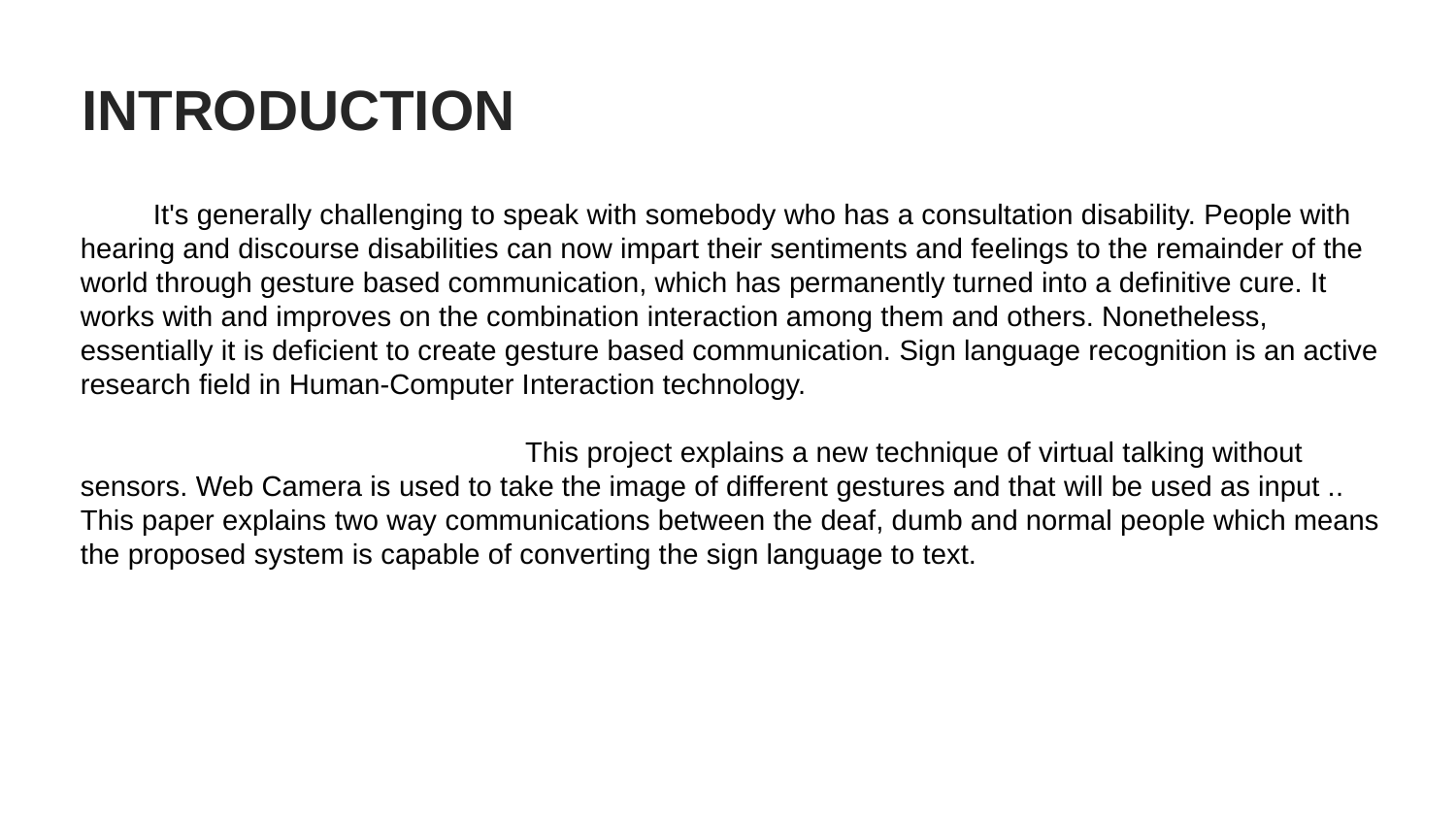

INTRODUCTION

It's generally challenging to speak with somebody who has a consultation disability. People with hearing and discourse disabilities can now impart their sentiments and feelings to the remainder of the world through gesture based communication, which has permanently turned into a definitive cure. It works with and improves on the combination interaction among them and others. Nonetheless, essentially it is deficient to create gesture based communication. Sign language recognition is an active research field in Human-Computer Interaction technology.

			 This project explains a new technique of virtual talking without sensors. Web Camera is used to take the image of different gestures and that will be used as input .. This paper explains two way communications between the deaf, dumb and normal people which means the proposed system is capable of converting the sign language to text.